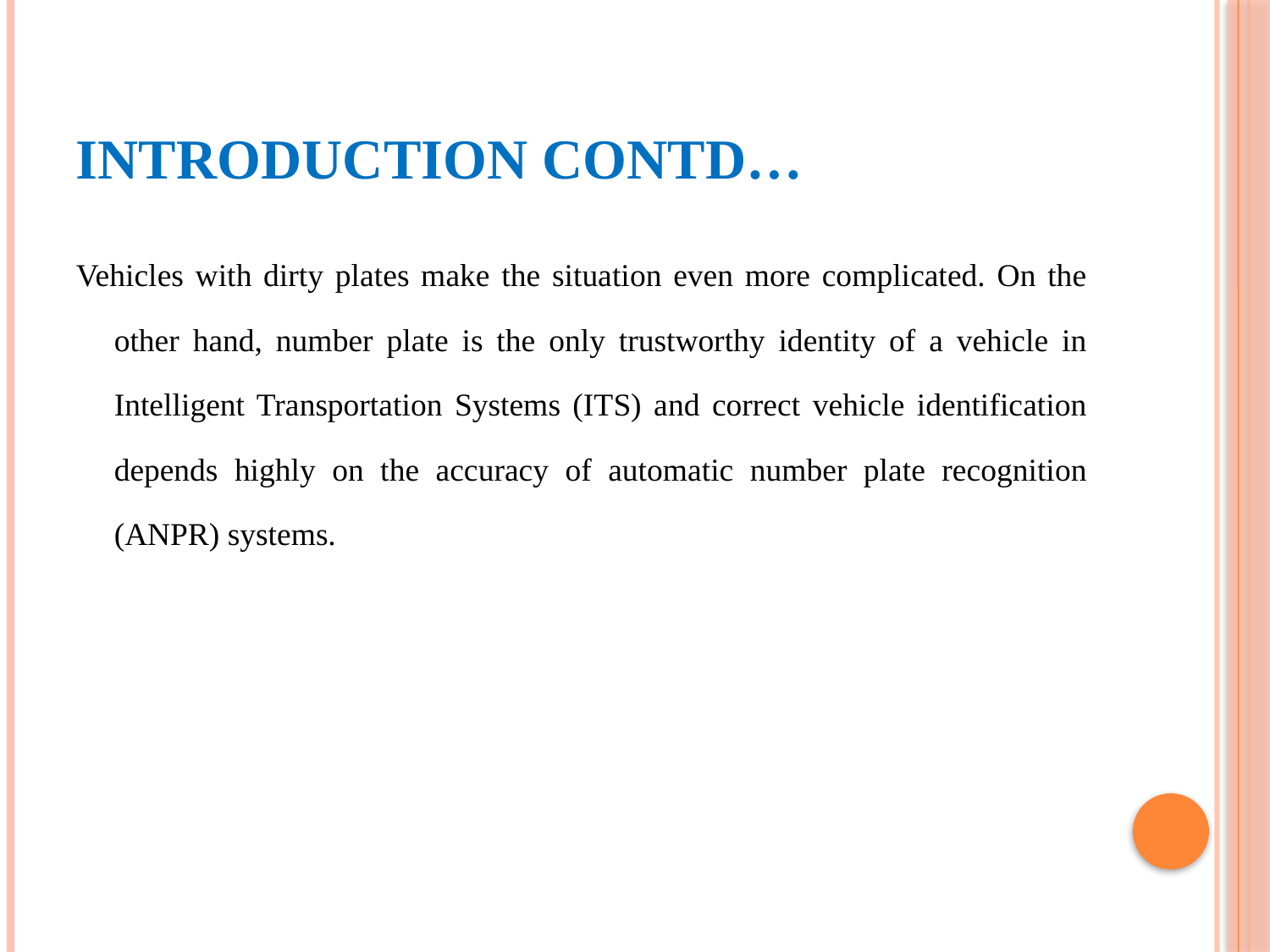

# Introduction Contd…
Vehicles with dirty plates make the situation even more complicated. On the other hand, number plate is the only trustworthy identity of a vehicle in Intelligent Transportation Systems (ITS) and correct vehicle identification depends highly on the accuracy of automatic number plate recognition (ANPR) systems.